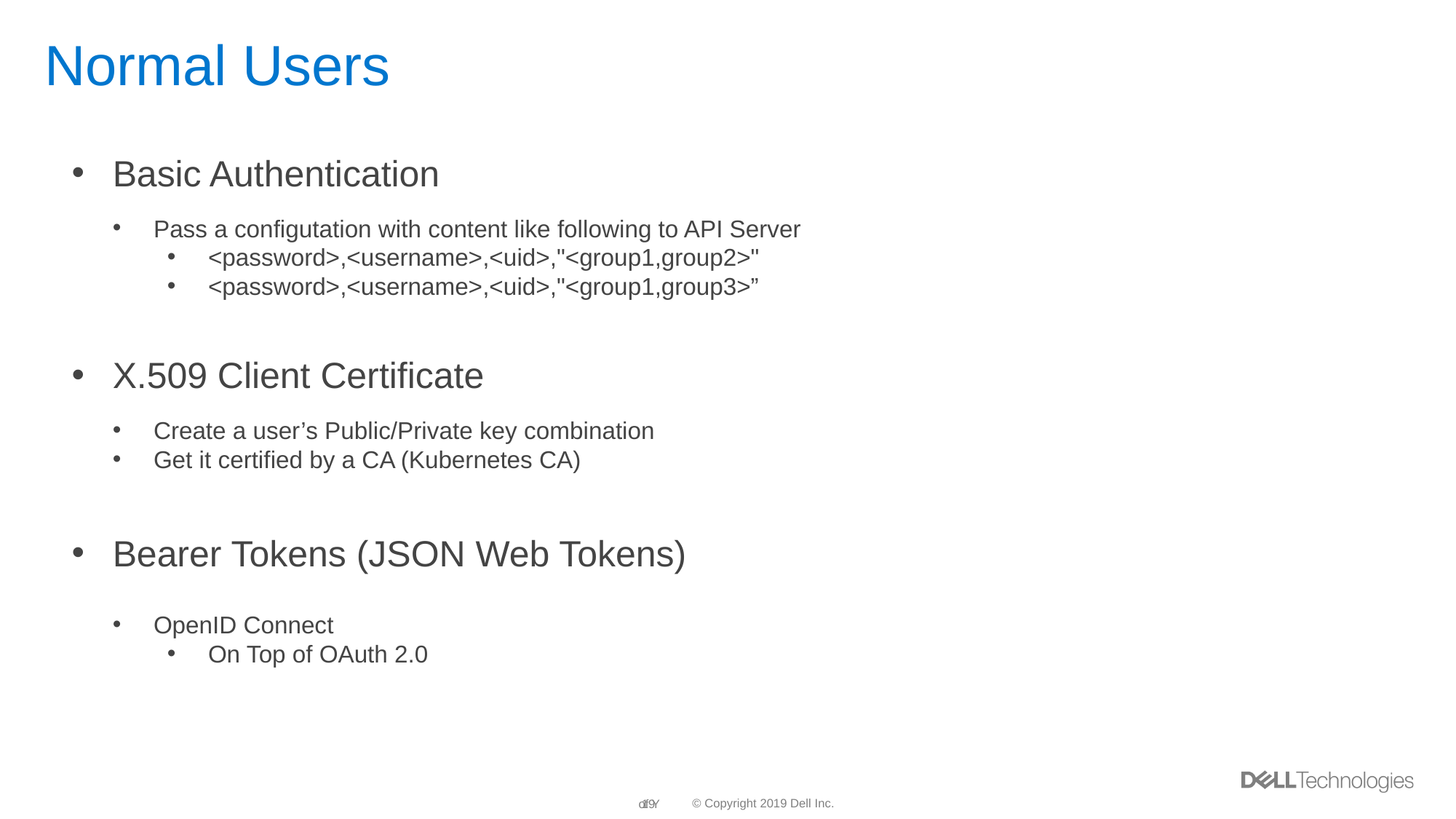

# Normal Users
Basic Authentication
Pass a configutation with content like following to API Server
<password>,<username>,<uid>,"<group1,group2>"
<password>,<username>,<uid>,"<group1,group3>”
X.509 Client Certificate
Create a user’s Public/Private key combination
Get it certified by a CA (Kubernetes CA)
Bearer Tokens (JSON Web Tokens)
OpenID Connect
On Top of OAuth 2.0